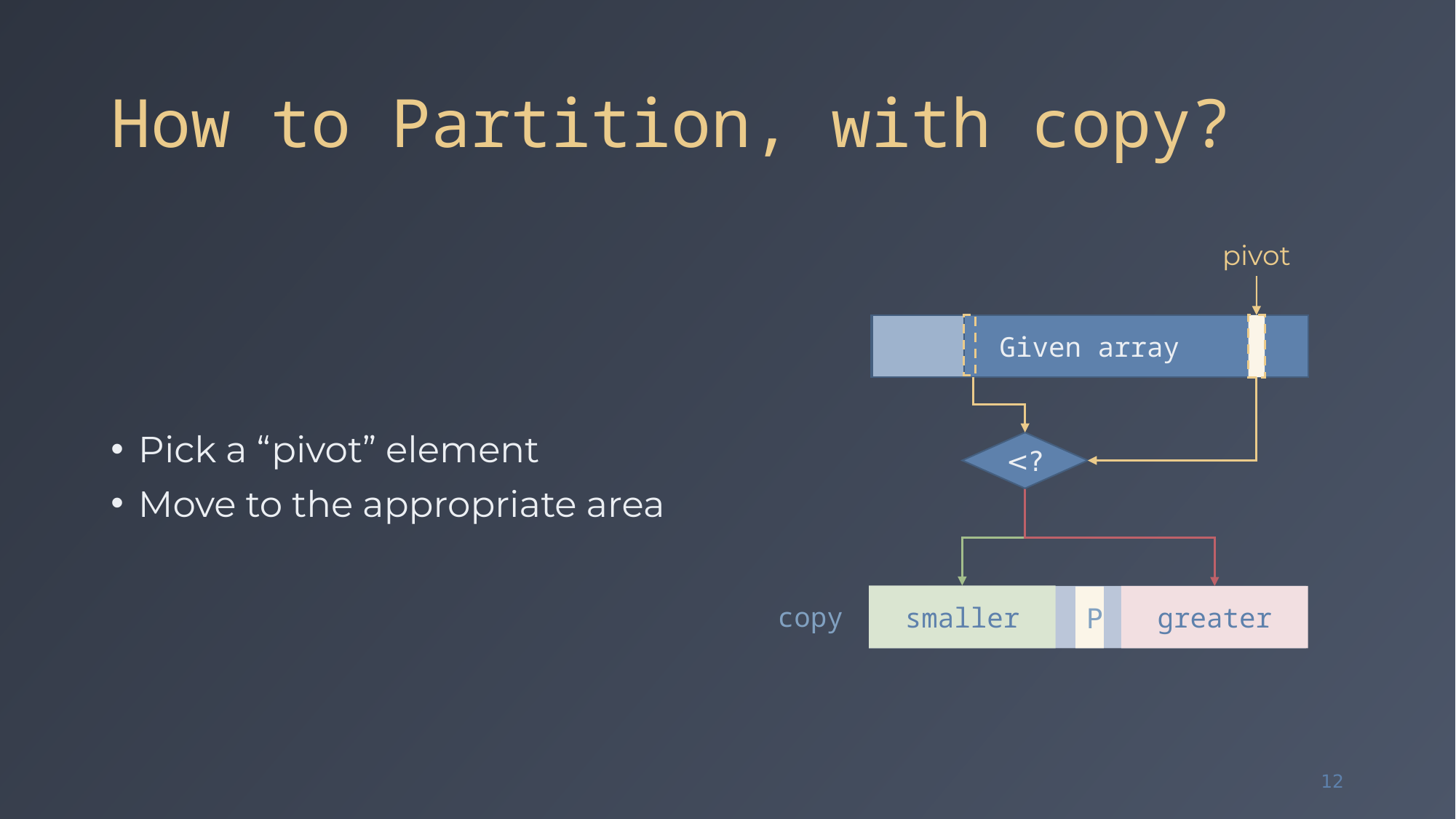

# How to Partition, with copy?
Pick a “pivot” element
Move to the appropriate area
pivot

Given array

<?
smaller

greater
P
copy
12